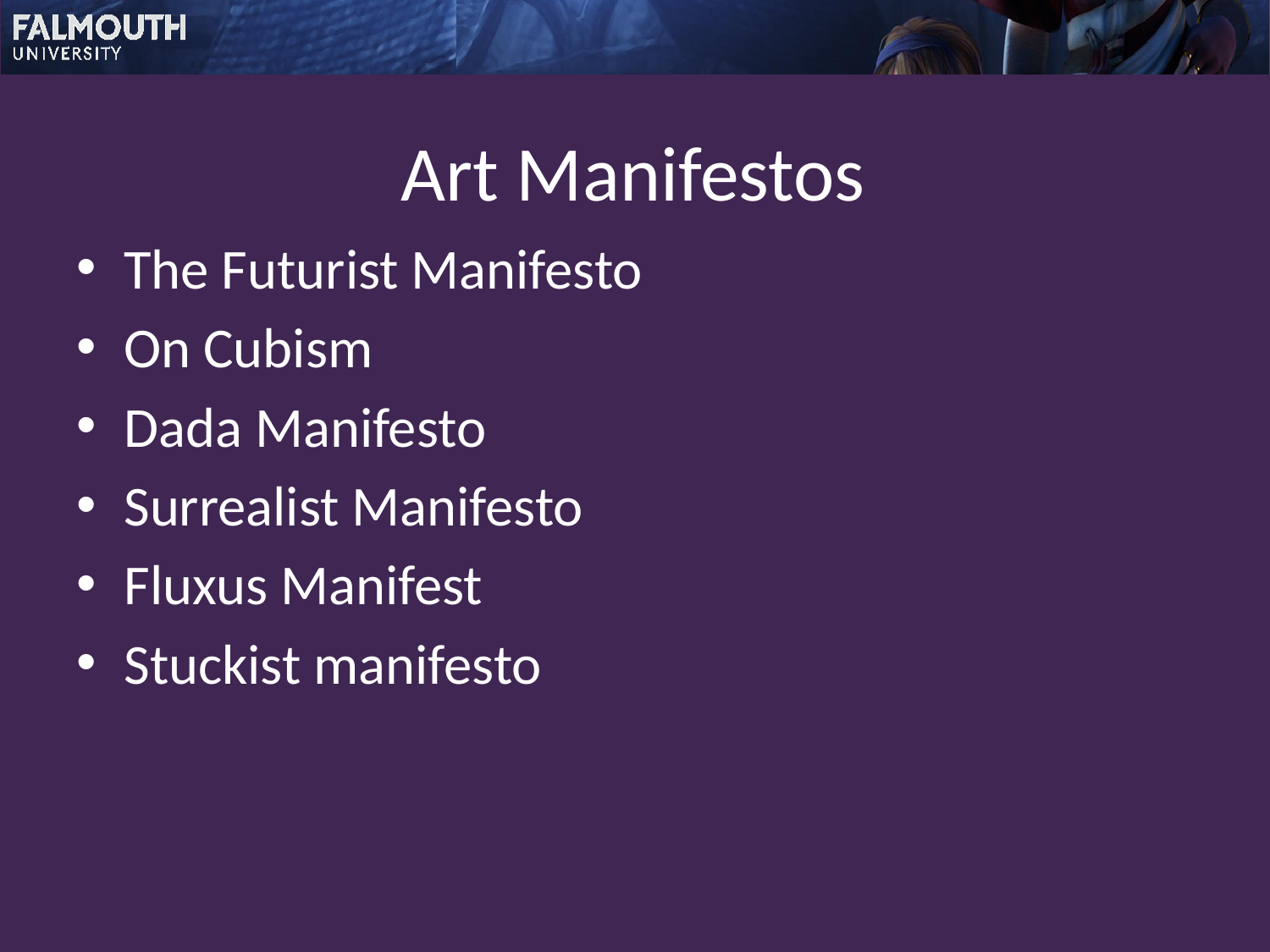

# Art Manifestos
The Futurist Manifesto
On Cubism
Dada Manifesto
Surrealist Manifesto
Fluxus Manifest
Stuckist manifesto